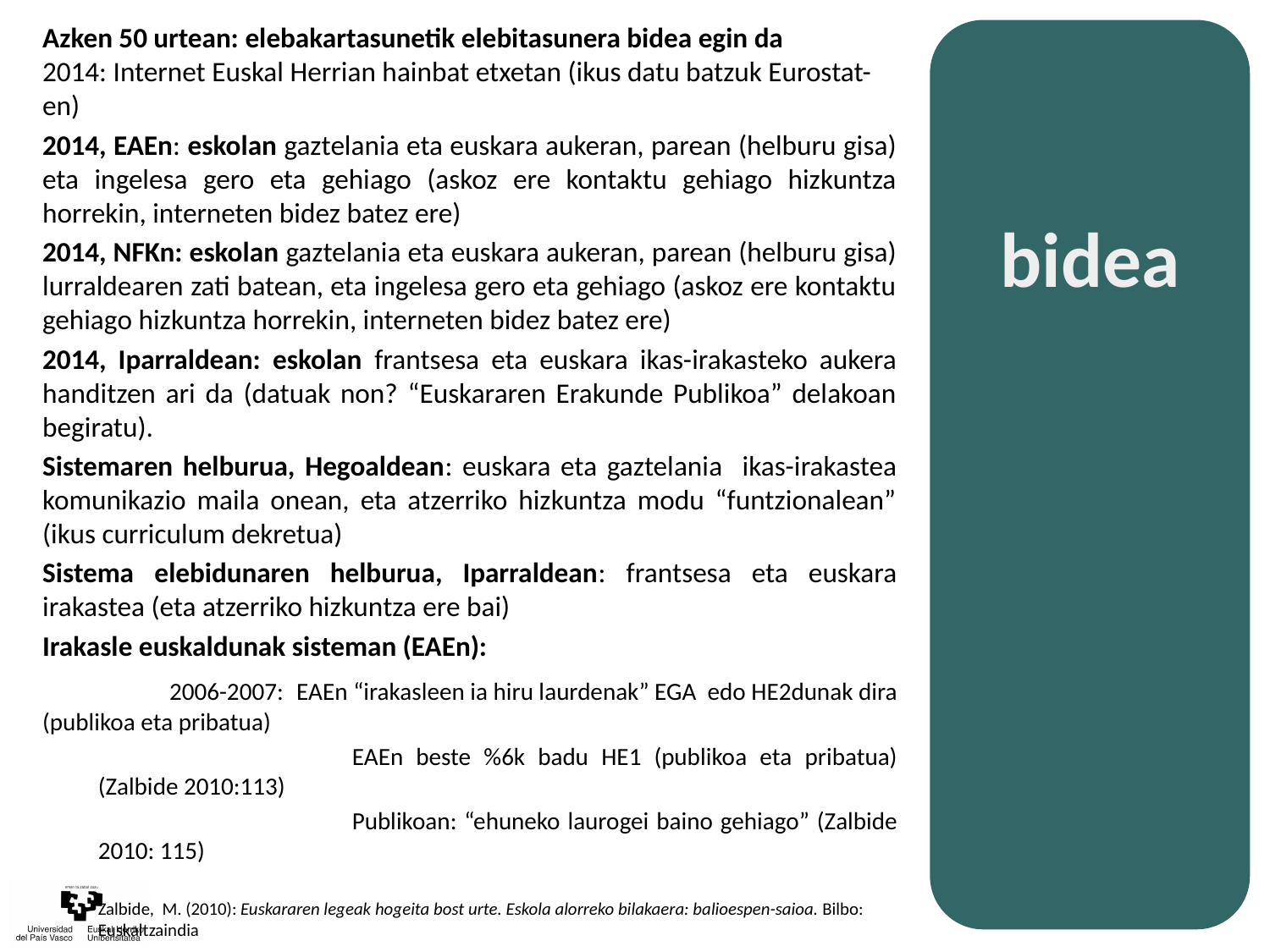

Azken 50 urtean: elebakartasunetik elebitasunera bidea egin da
2014: Internet Euskal Herrian hainbat etxetan (ikus datu batzuk Eurostat-en)
2014, EAEn: eskolan gaztelania eta euskara aukeran, parean (helburu gisa) eta ingelesa gero eta gehiago (askoz ere kontaktu gehiago hizkuntza horrekin, interneten bidez batez ere)
2014, NFKn: eskolan gaztelania eta euskara aukeran, parean (helburu gisa) lurraldearen zati batean, eta ingelesa gero eta gehiago (askoz ere kontaktu gehiago hizkuntza horrekin, interneten bidez batez ere)
2014, Iparraldean: eskolan frantsesa eta euskara ikas-irakasteko aukera handitzen ari da (datuak non? “Euskararen Erakunde Publikoa” delakoan begiratu).
Sistemaren helburua, Hegoaldean: euskara eta gaztelania  ikas-irakastea komunikazio maila onean, eta atzerriko hizkuntza modu “funtzionalean” (ikus curriculum dekretua)
Sistema elebidunaren helburua, Iparraldean: frantsesa eta euskara irakastea (eta atzerriko hizkuntza ere bai)
Irakasle euskaldunak sisteman (EAEn):
	2006-2007: 	EAEn “irakasleen ia hiru laurdenak” EGA  edo HE2dunak dira (publikoa eta pribatua)
		EAEn beste %6k badu HE1 (publikoa eta pribatua) (Zalbide 2010:113)
		Publikoan: “ehuneko laurogei baino gehiago” (Zalbide 2010: 115)

Zalbide,  M. (2010): Euskararen legeak hogeita bost urte. Eskola alorreko bilakaera: balioespen-saioa. Bilbo: Euskaltzaindia
bidea